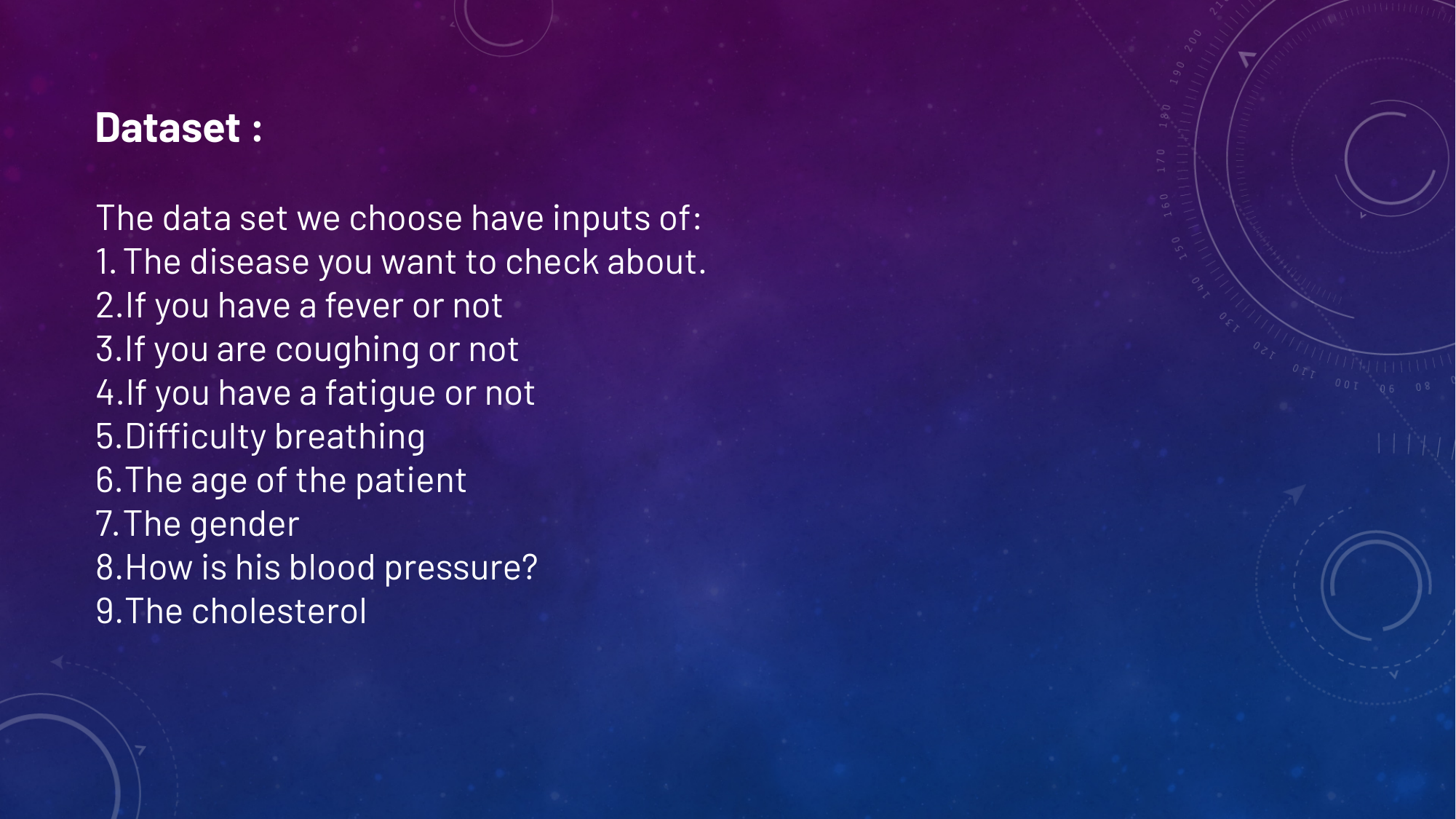

Dataset :

The data set we choose have inputs of:
The disease you want to check about.
If you have a fever or not
If you are coughing or not
If you have a fatigue or not
Difficulty breathing
The age of the patient
The gender
How is his blood pressure?
The cholesterol